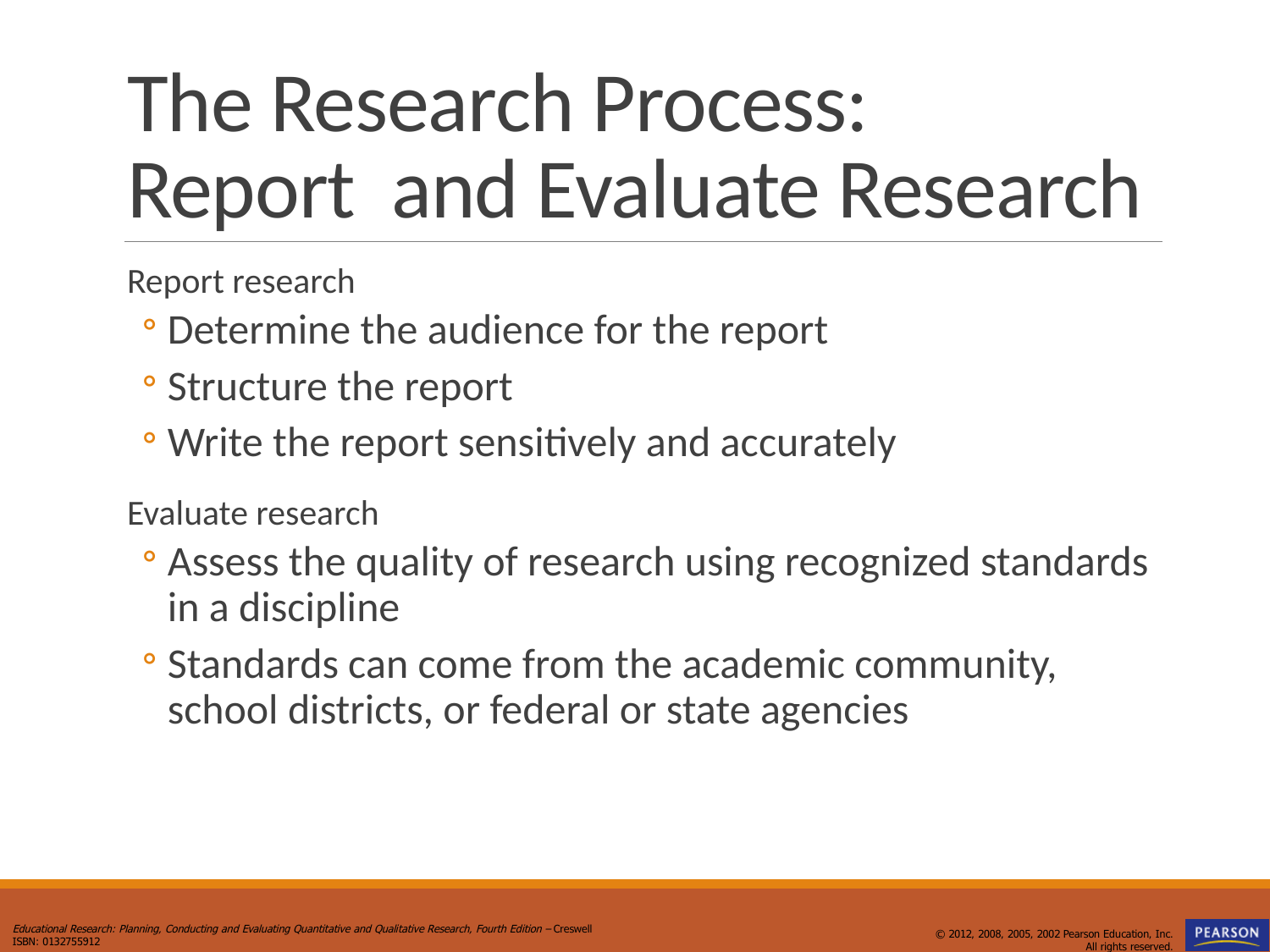

# The Research Process: Report  and Evaluate Research
Report research
Determine the audience for the report
Structure the report
Write the report sensitively and accurately
Evaluate research
Assess the quality of research using recognized standards in a discipline
Standards can come from the academic community, school districts, or federal or state agencies